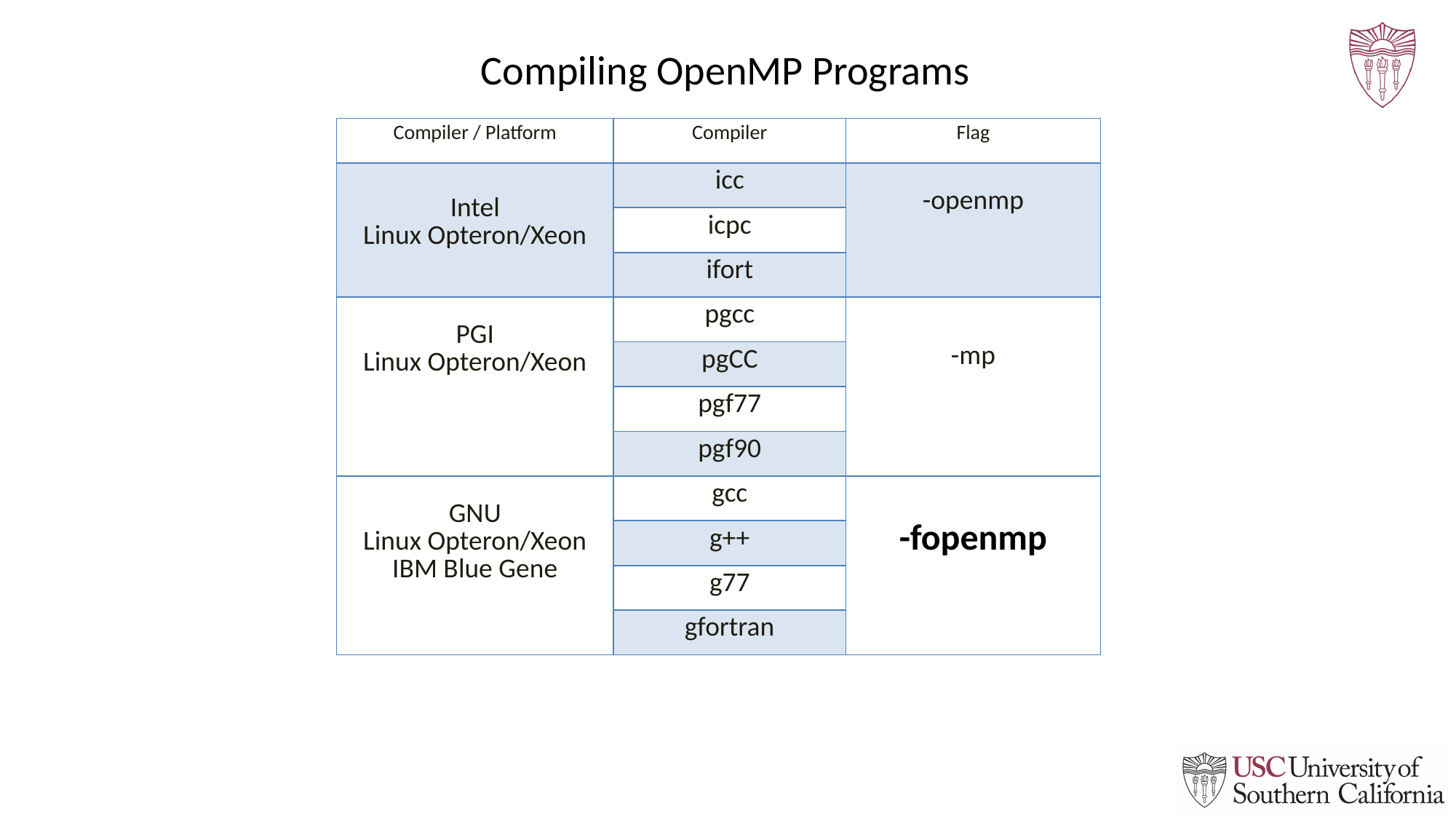

# Compiling OpenMP Programs
| Compiler / Platform | Compiler | Flag |
| --- | --- | --- |
| Intel Linux Opteron/Xeon | icc | -openmp |
|  | icpc |  |
|  | ifort |  |
| PGI Linux Opteron/Xeon | pgcc | -mp |
|  | pgCC |  |
|  | pgf77 |  |
|  | pgf90 |  |
| GNU Linux Opteron/Xeon IBM Blue Gene | gcc | -fopenmp |
|  | g++ |  |
|  | g77 |  |
|  | gfortran |  |